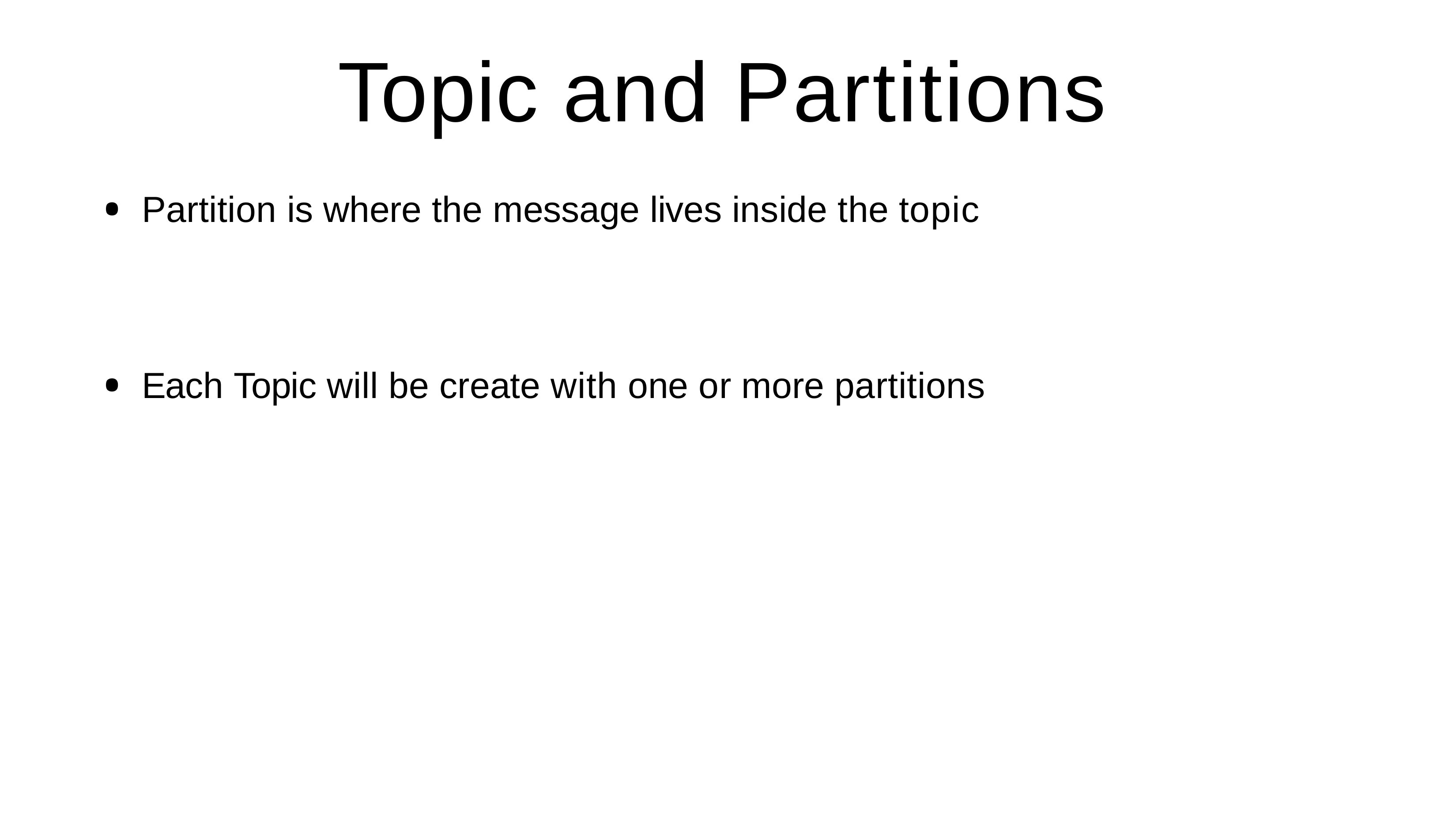

# Topic and Partitions
Partition is where the message lives inside the topic
Each Topic will be create with one or more partitions